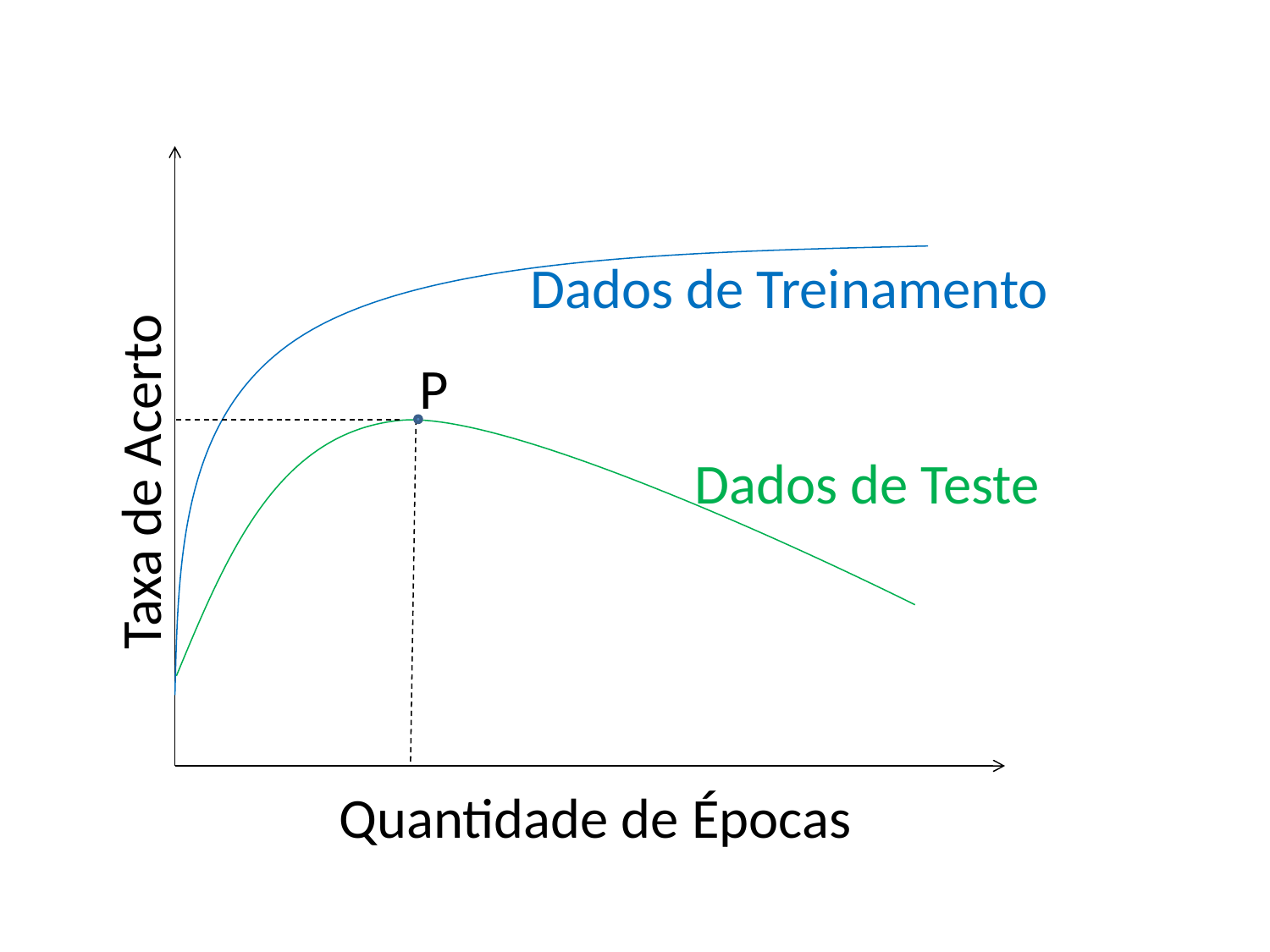

Dados de Treinamento

P

Dados de Teste
Taxa de Acerto
Quantidade de Épocas